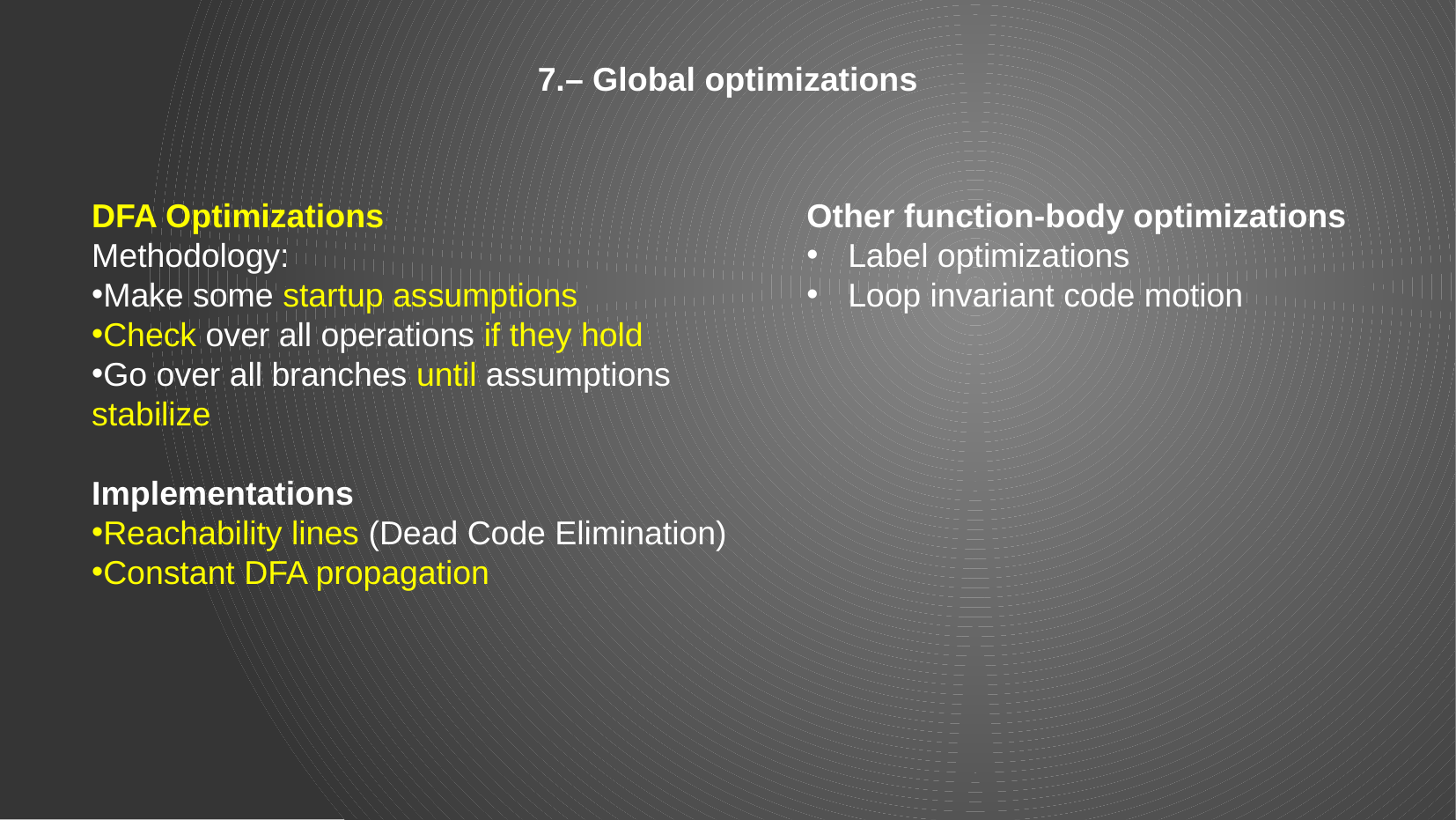

7.– Global optimizations
DFA Optimizations
Methodology:
Make some startup assumptions
Check over all operations if they hold
Go over all branches until assumptions stabilize

Implementations
Reachability lines (Dead Code Elimination)
Constant DFA propagation
Other function-body optimizations
Label optimizations
Loop invariant code motion